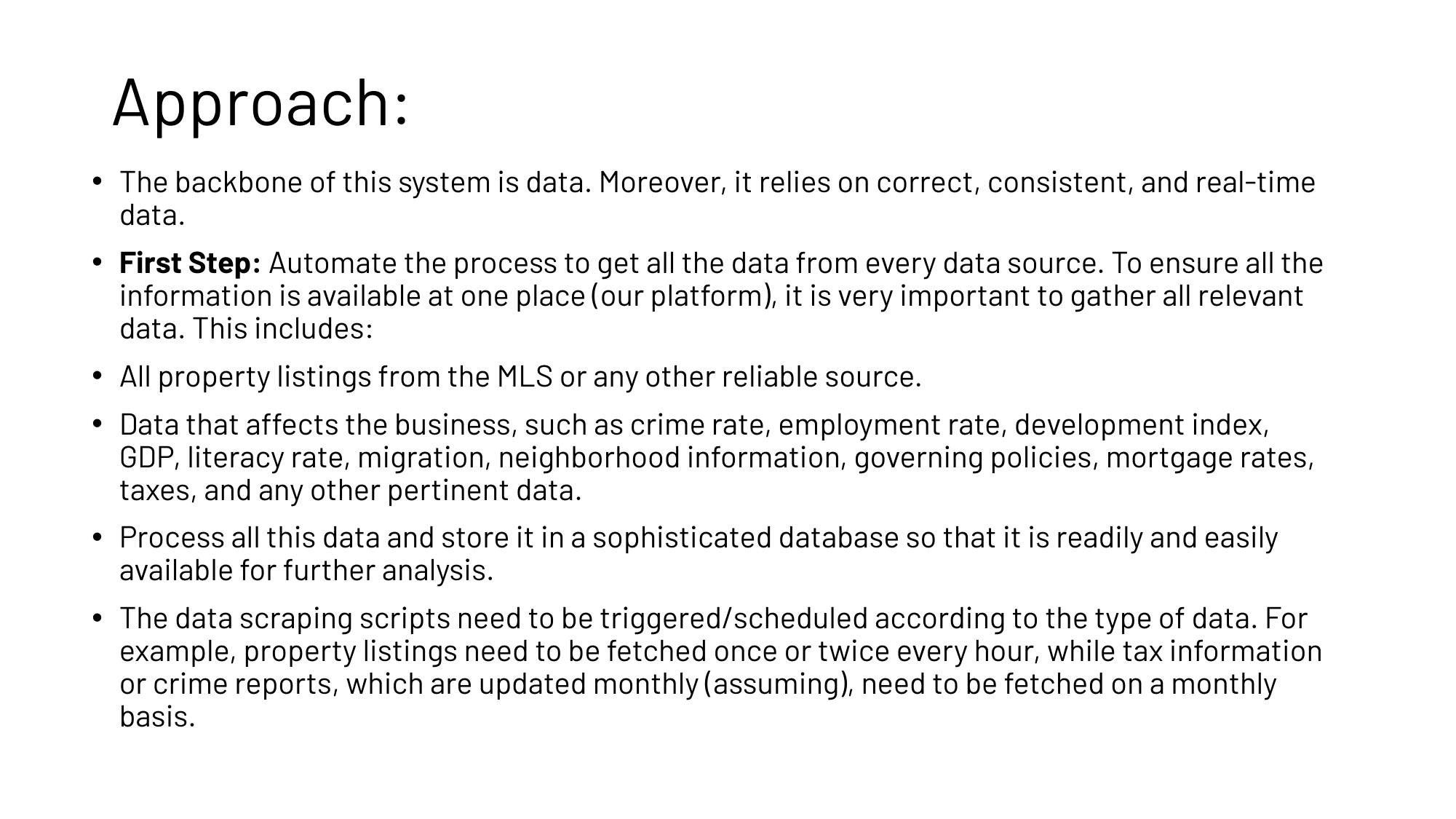

# Approach:
The backbone of this system is data. Moreover, it relies on correct, consistent, and real-time data.
First Step: Automate the process to get all the data from every data source. To ensure all the information is available at one place (our platform), it is very important to gather all relevant data. This includes:
All property listings from the MLS or any other reliable source.
Data that affects the business, such as crime rate, employment rate, development index, GDP, literacy rate, migration, neighborhood information, governing policies, mortgage rates, taxes, and any other pertinent data.
Process all this data and store it in a sophisticated database so that it is readily and easily available for further analysis.
The data scraping scripts need to be triggered/scheduled according to the type of data. For example, property listings need to be fetched once or twice every hour, while tax information or crime reports, which are updated monthly (assuming), need to be fetched on a monthly basis.